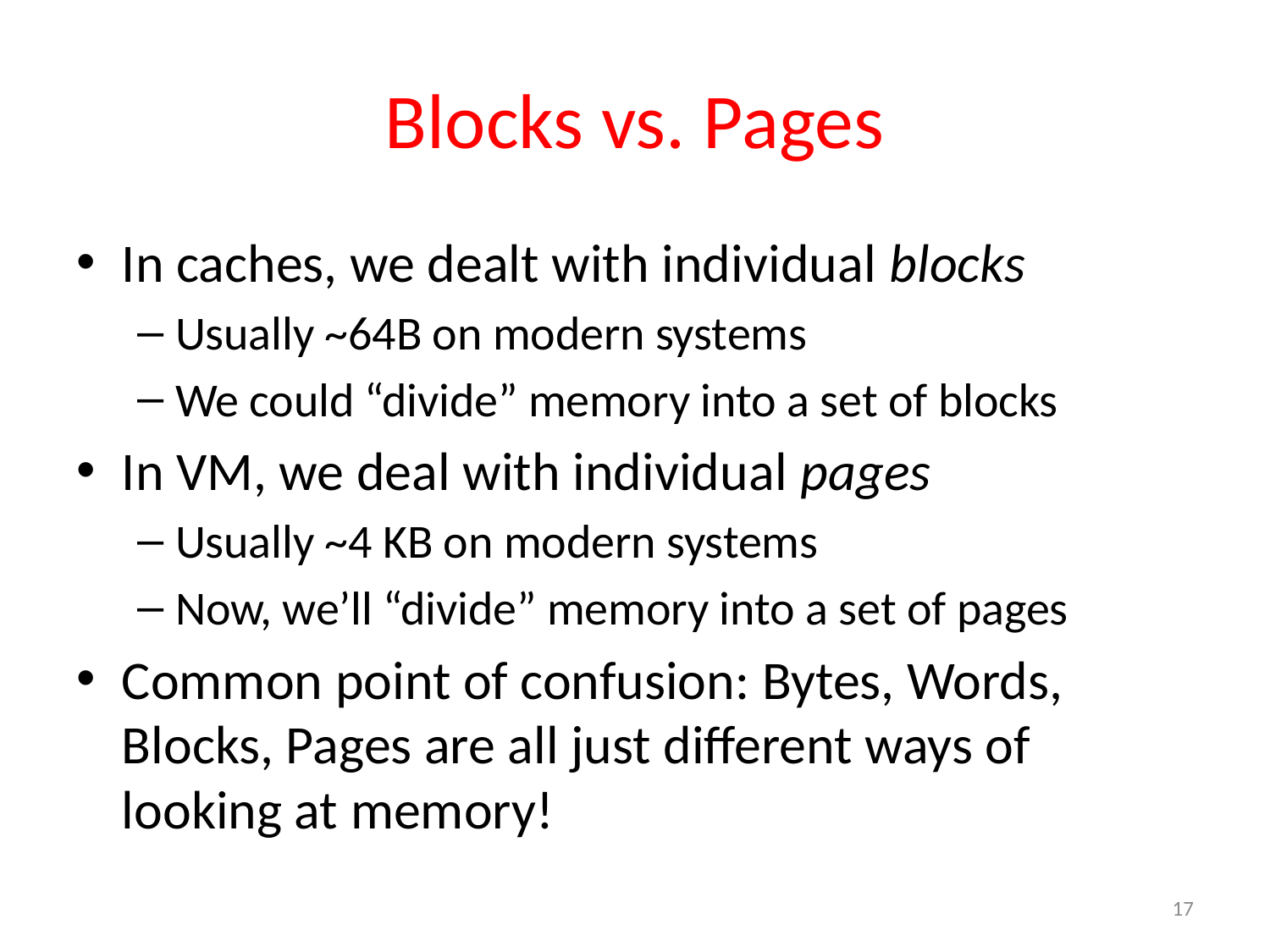

# Blocks vs. Pages
In caches, we dealt with individual blocks
Usually ~64B on modern systems
We could “divide” memory into a set of blocks
In VM, we deal with individual pages
Usually ~4 KB on modern systems
Now, we’ll “divide” memory into a set of pages
Common point of confusion: Bytes, Words, Blocks, Pages are all just different ways of looking at memory!
17